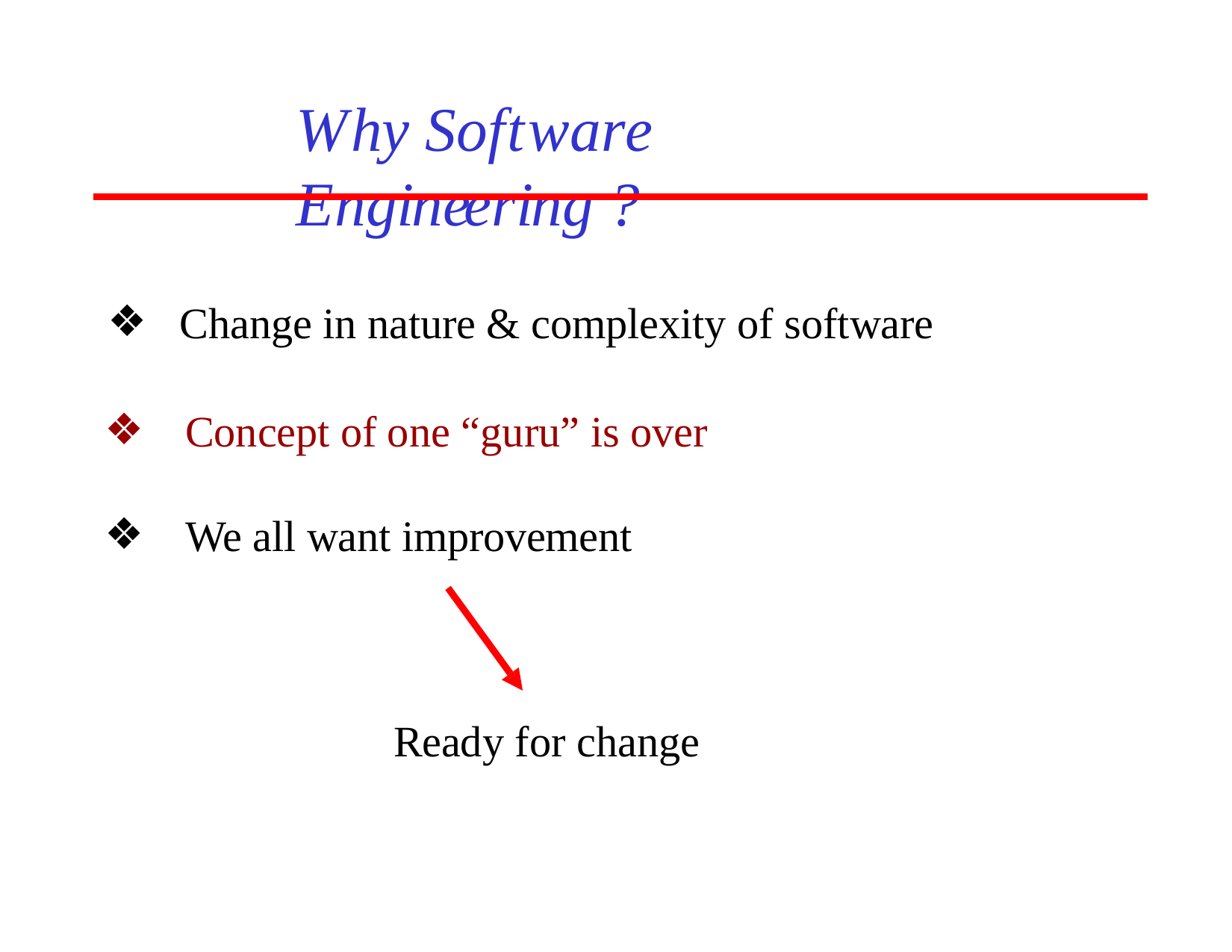

# Why Software Engineering ?

Change in nature & complexity of software

Concept of one “guru” is over

We all want improvement

Ready for change
2